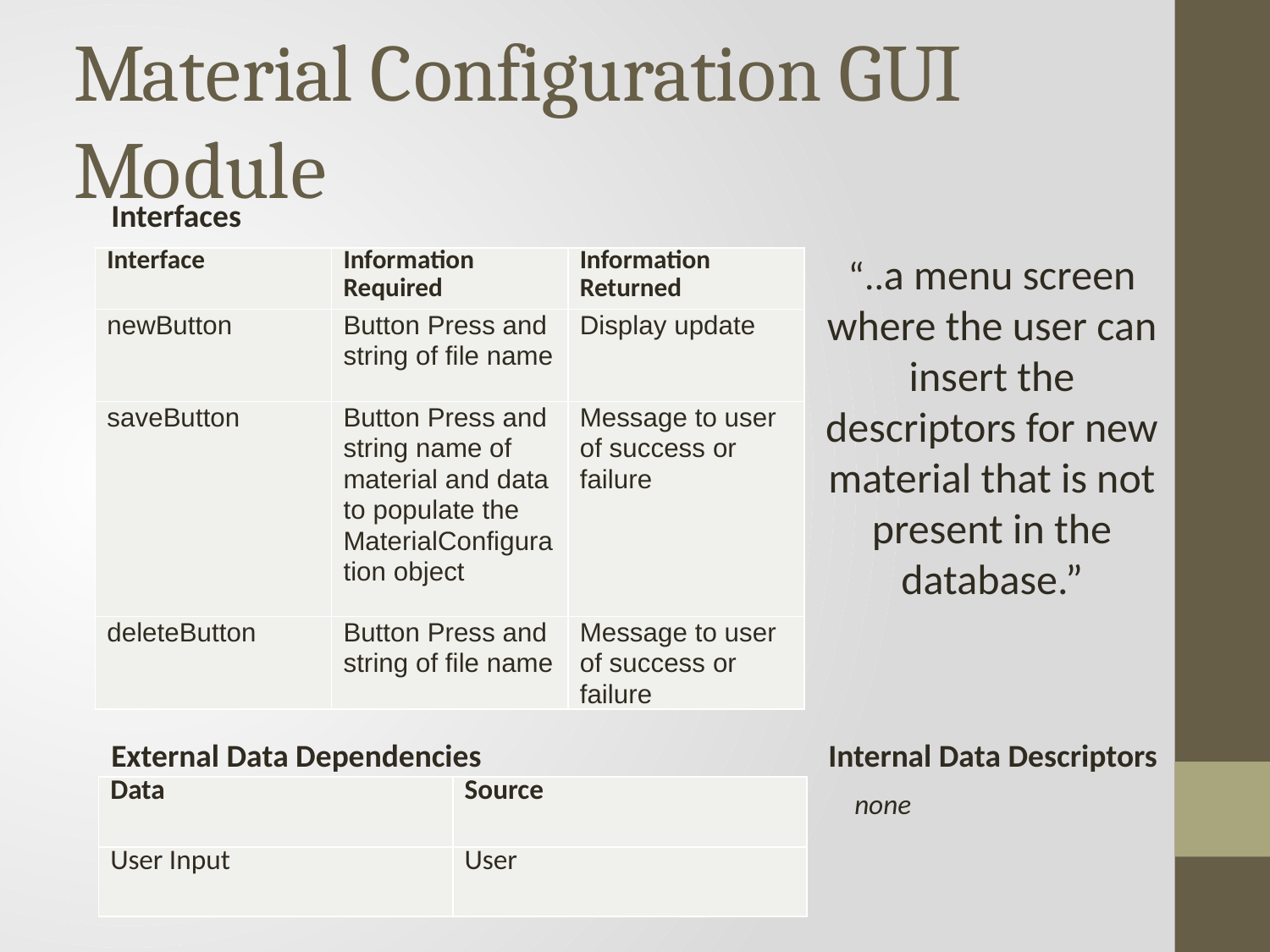

# Material Configuration GUI Module
Interfaces
“..a menu screen where the user can insert the descriptors for new material that is not present in the database.”
| Interface | Information Required | Information Returned |
| --- | --- | --- |
| newButton | Button Press and string of file name | Display update |
| saveButton | Button Press and string name of material and data to populate the MaterialConfiguration object | Message to user of success or failure |
| deleteButton | Button Press and string of file name | Message to user of success or failure |
External Data Dependencies
Internal Data Descriptors
| Data | Source |
| --- | --- |
| User Input | User |
none